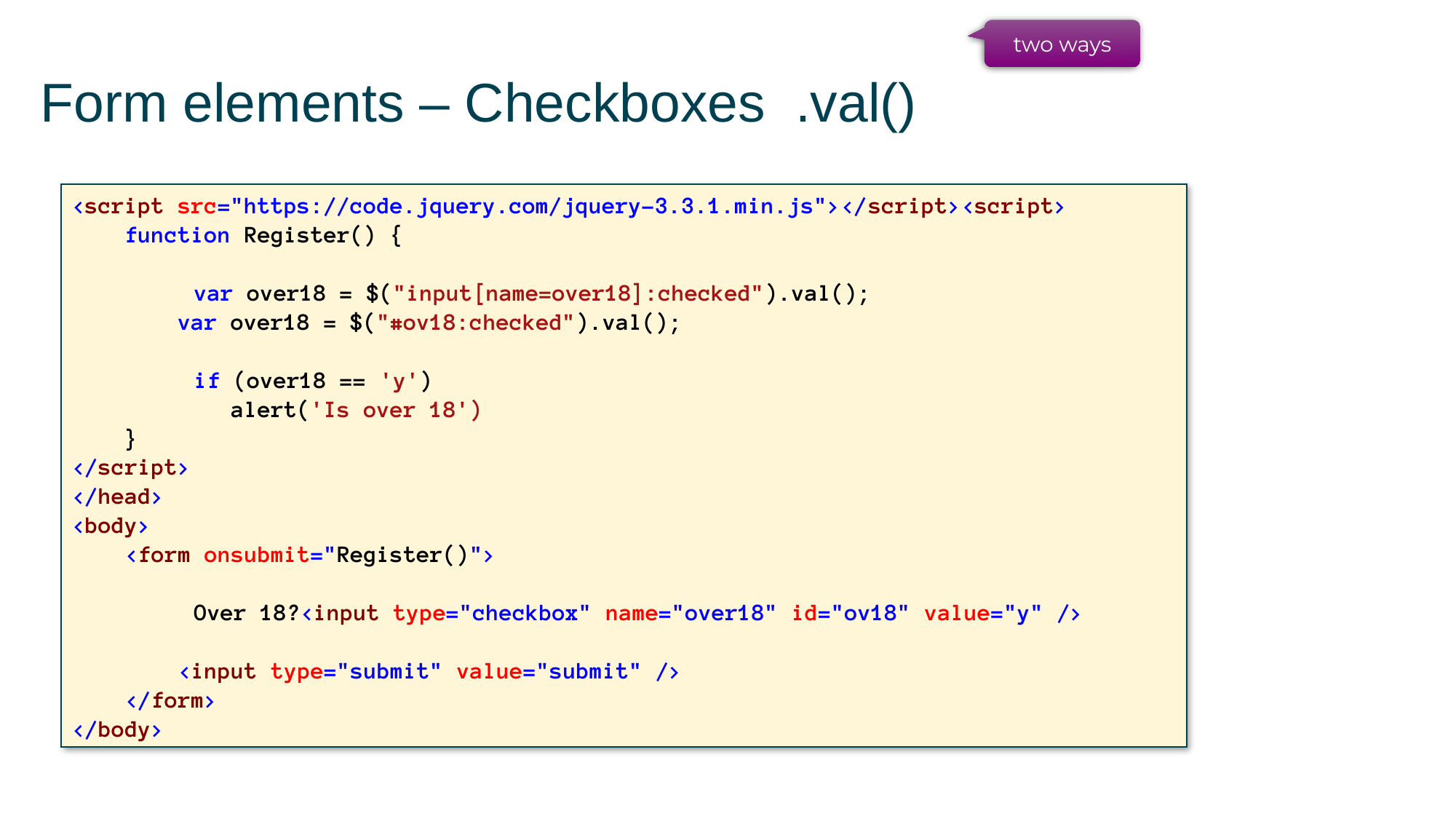

two ways
# Form elements – Checkboxes  .val()
<script src="https://code.jquery.com/jquery-3.3.1.min.js"></script><script>
    function Register() {

	 var over18 = $("input[name=over18]:checked").val();
        var over18 = $("#ov18:checked").val();

	 if (over18 == 'y')
            alert('Is over 18')
    }
</script>
</head>
<body>
    <form onsubmit="Register()">

	 Over 18?<input type="checkbox" name="over18" id="ov18" value="y" />

        <input type="submit" value="submit" />
    </form>
</body>